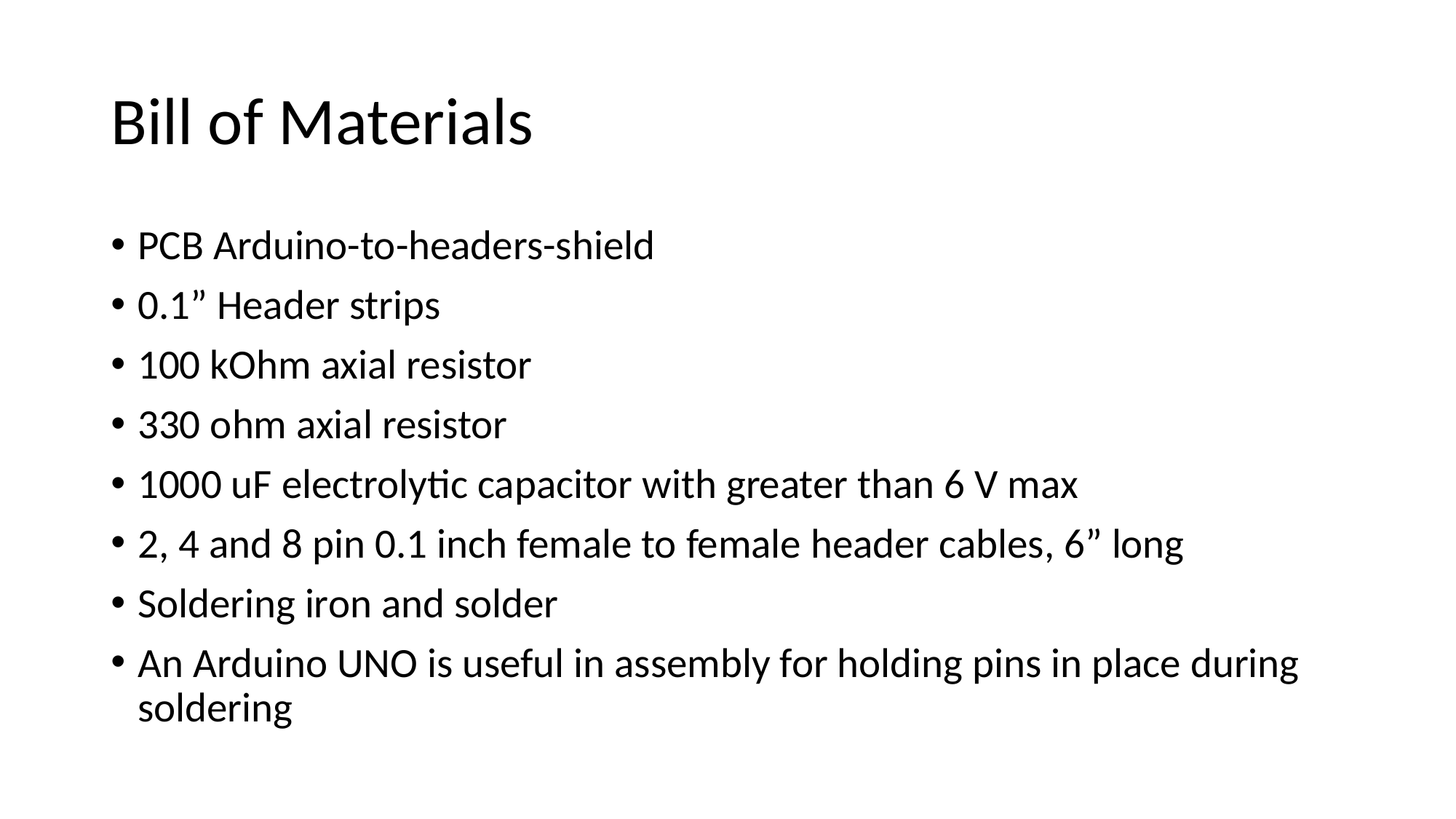

# Bill of Materials
PCB Arduino-to-headers-shield
0.1” Header strips
100 kOhm axial resistor
330 ohm axial resistor
1000 uF electrolytic capacitor with greater than 6 V max
2, 4 and 8 pin 0.1 inch female to female header cables, 6” long
Soldering iron and solder
An Arduino UNO is useful in assembly for holding pins in place during soldering